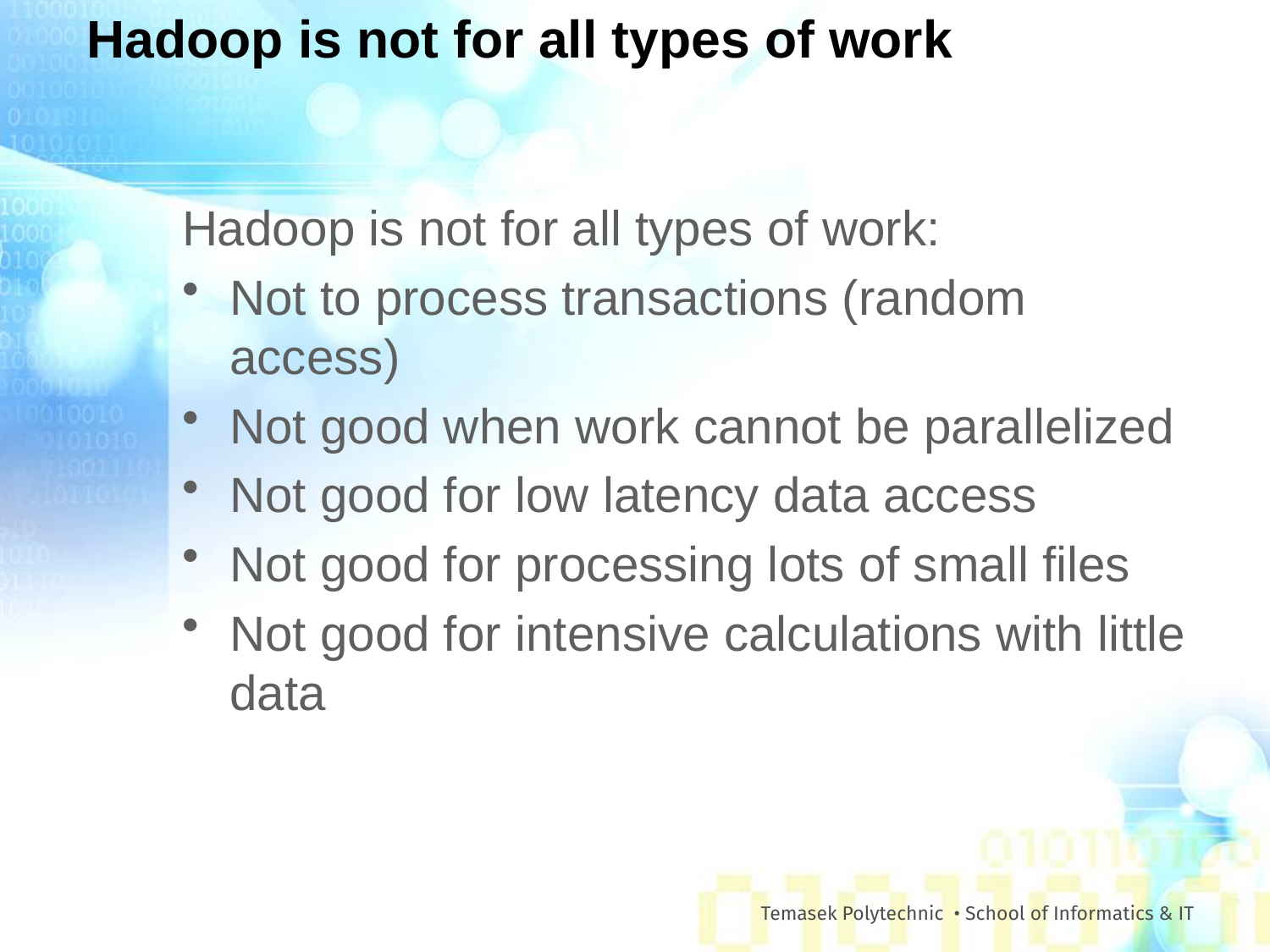

# Hadoop is not for all types of work
Hadoop is not for all types of work:
Not to process transactions (random access)
Not good when work cannot be parallelized
Not good for low latency data access
Not good for processing lots of small files
Not good for intensive calculations with little data